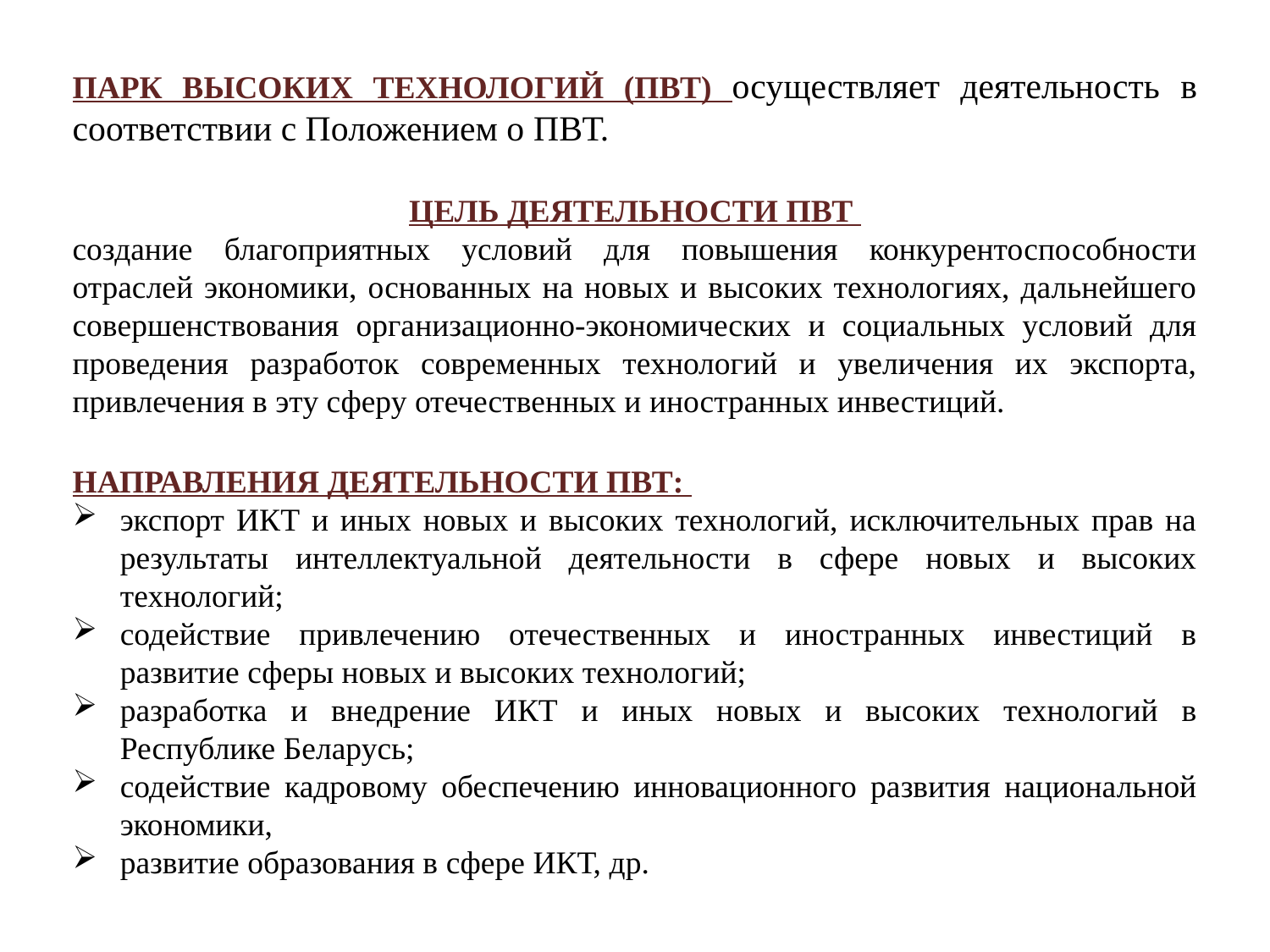

Парк высоких технологий (ПВТ) осуществляет деятельность в соответствии с Положением о ПВТ.

Цель деятельности ПВТ
создание благоприятных условий для повышения конкурентоспособности отраслей экономики, основанных на новых и высоких технологиях, дальнейшего совершенствования организационно-экономических и социальных условий для проведения разработок современных технологий и увеличения их экспорта, привлечения в эту сферу отечественных и иностранных инвестиций.

Направления деятельности ПВТ:
экспорт ИКТ и иных новых и высоких технологий, исключительных прав на результаты интеллектуальной деятельности в сфере новых и высоких технологий;
содействие привлечению отечественных и иностранных инвестиций в развитие сферы новых и высоких технологий;
разработка и внедрение ИКТ и иных новых и высоких технологий в Республике Беларусь;
содействие кадровому обеспечению инновационного развития национальной экономики,
развитие образования в сфере ИКТ, др.